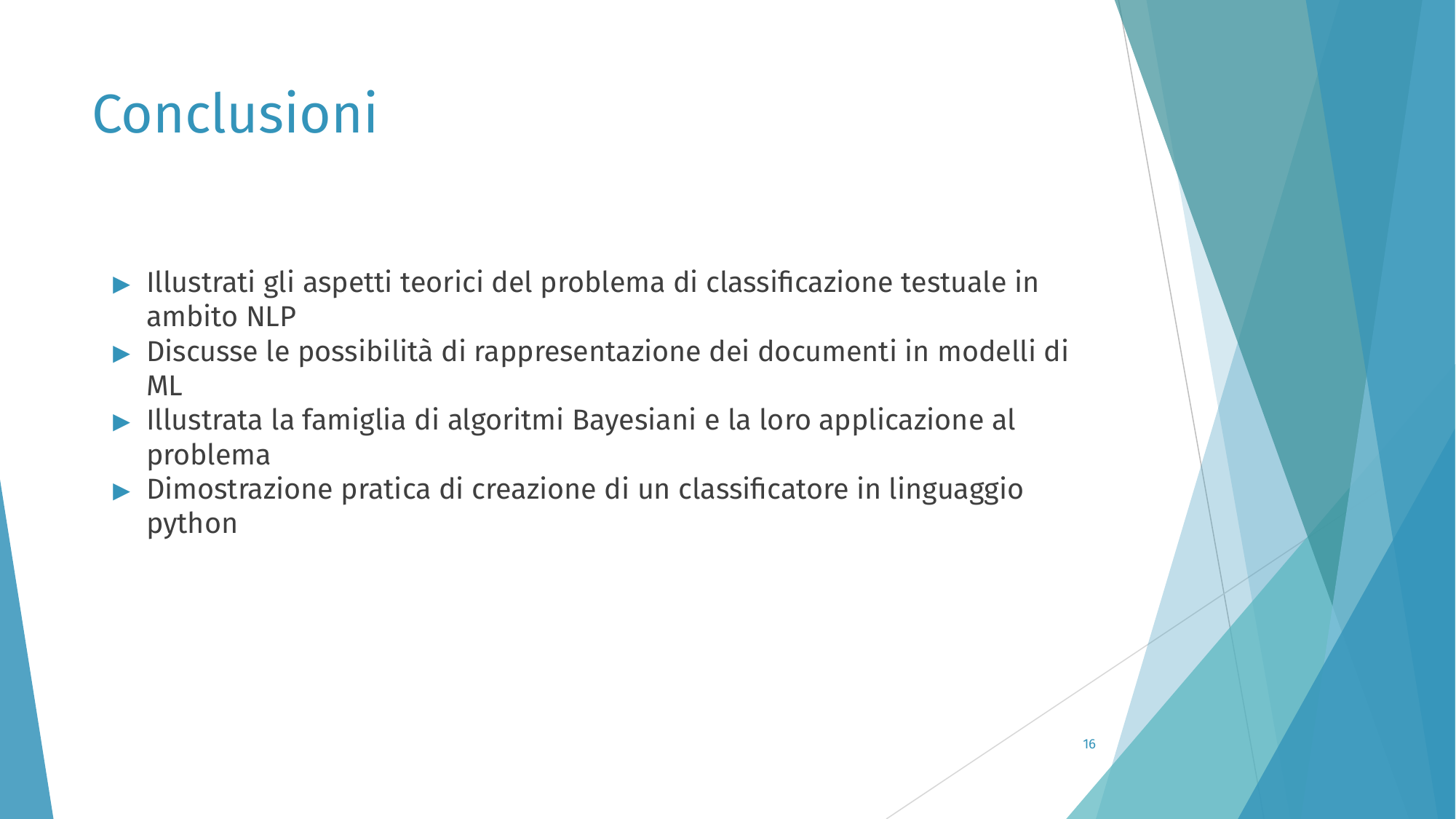

# Conclusioni
Illustrati gli aspetti teorici del problema di classificazione testuale in ambito NLP
Discusse le possibilità di rappresentazione dei documenti in modelli di ML
Illustrata la famiglia di algoritmi Bayesiani e la loro applicazione al problema
Dimostrazione pratica di creazione di un classificatore in linguaggio python
16